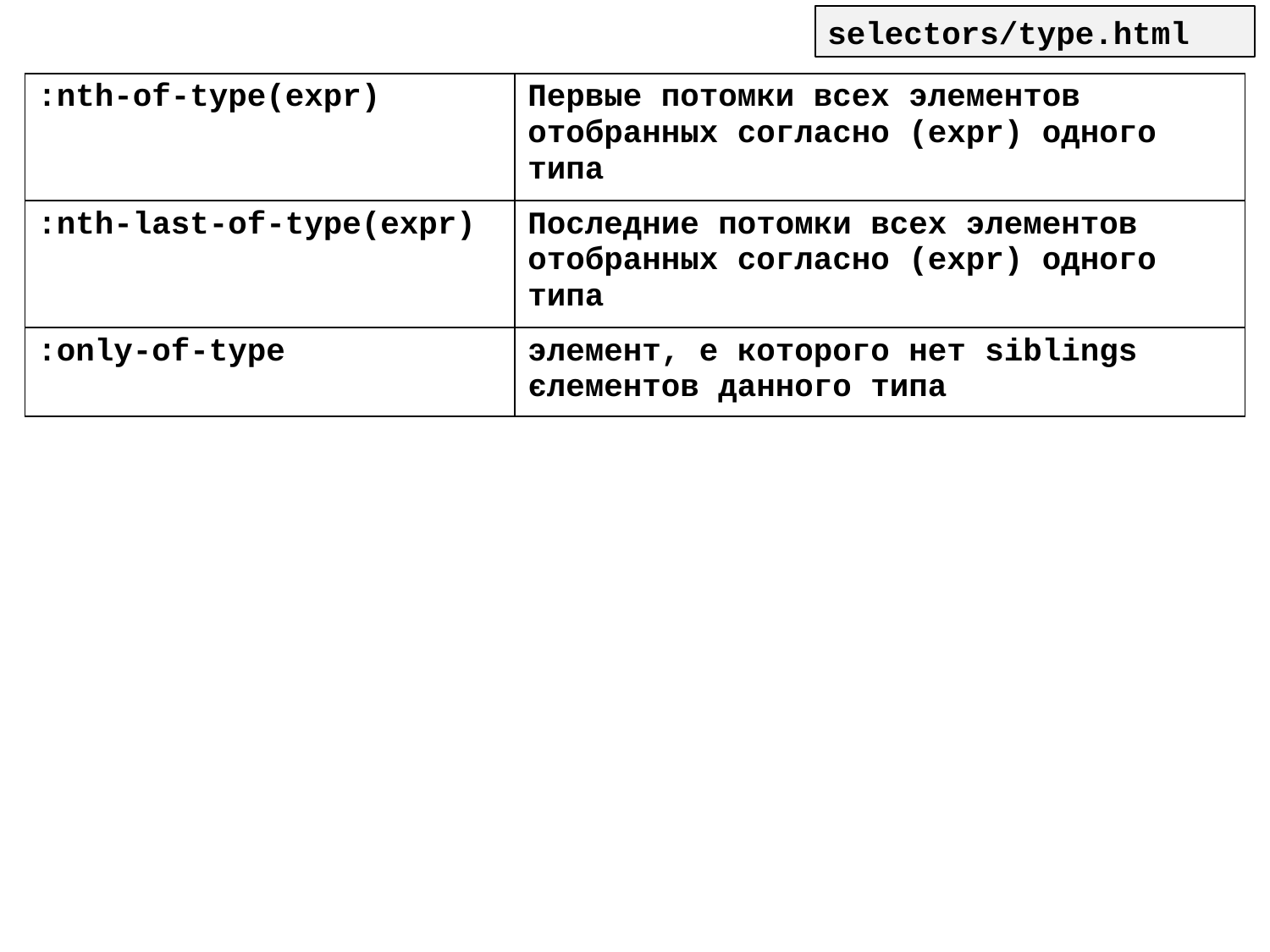

selectors/type.html
| :nth-of-type(expr) | Первые потомки всех элементов отобранных согласно (expr) одного типа |
| --- | --- |
| :nth-last-of-type(expr) | Последние потомки всех элементов отобранных согласно (expr) одного типа |
| :only-of-type | элемент, e которого нет siblings єлементов данного типа |